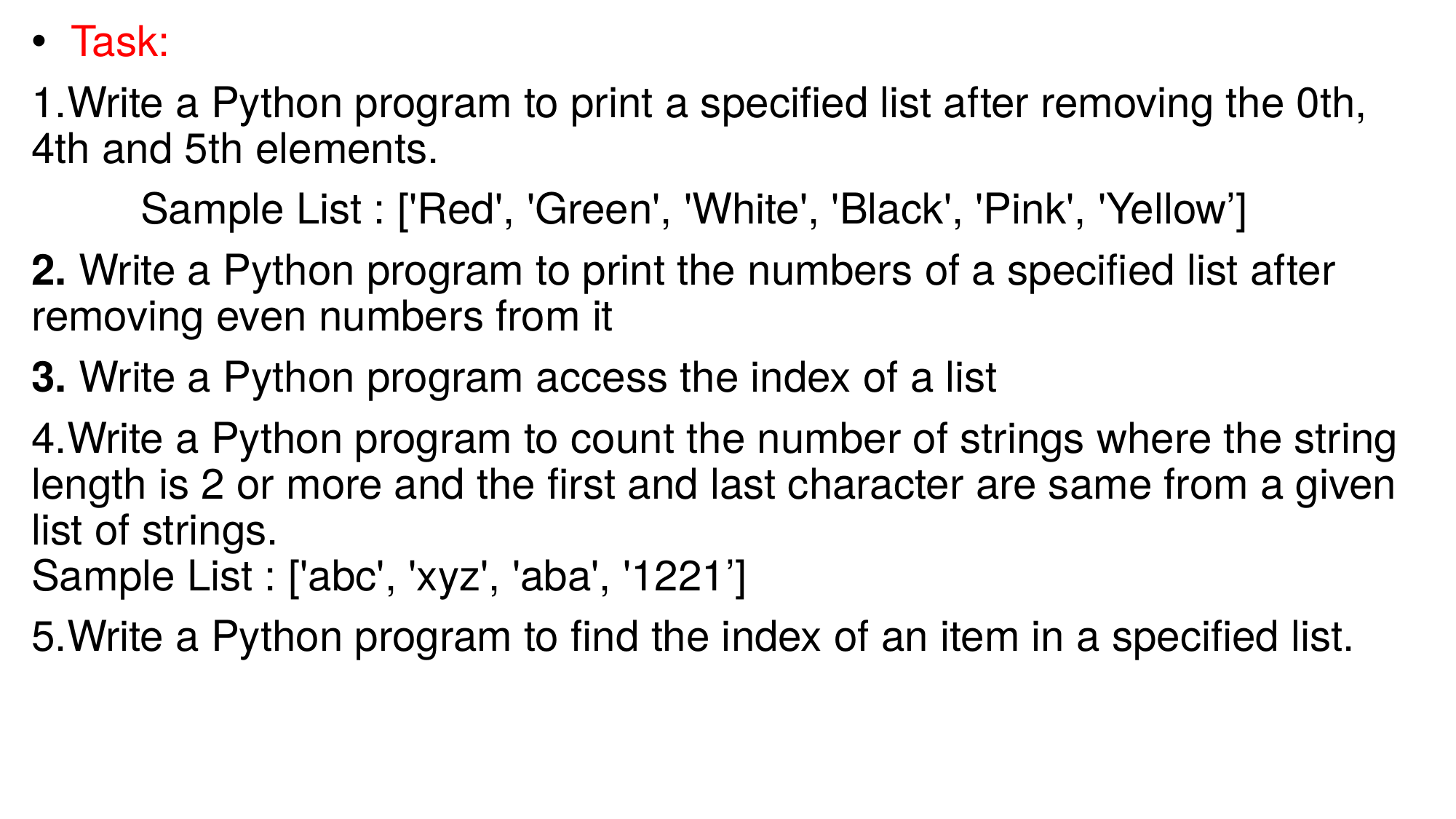

Task:
1.Write a Python program to print a specified list after removing the 0th, 4th and 5th elements.
	Sample List : ['Red', 'Green', 'White', 'Black', 'Pink', 'Yellow’]
2. Write a Python program to print the numbers of a specified list after removing even numbers from it
3. Write a Python program access the index of a list
4.Write a Python program to count the number of strings where the string length is 2 or more and the first and last character are same from a given list of strings.
Sample List : ['abc', 'xyz', 'aba', '1221’]
5.Write a Python program to find the index of an item in a specified list.